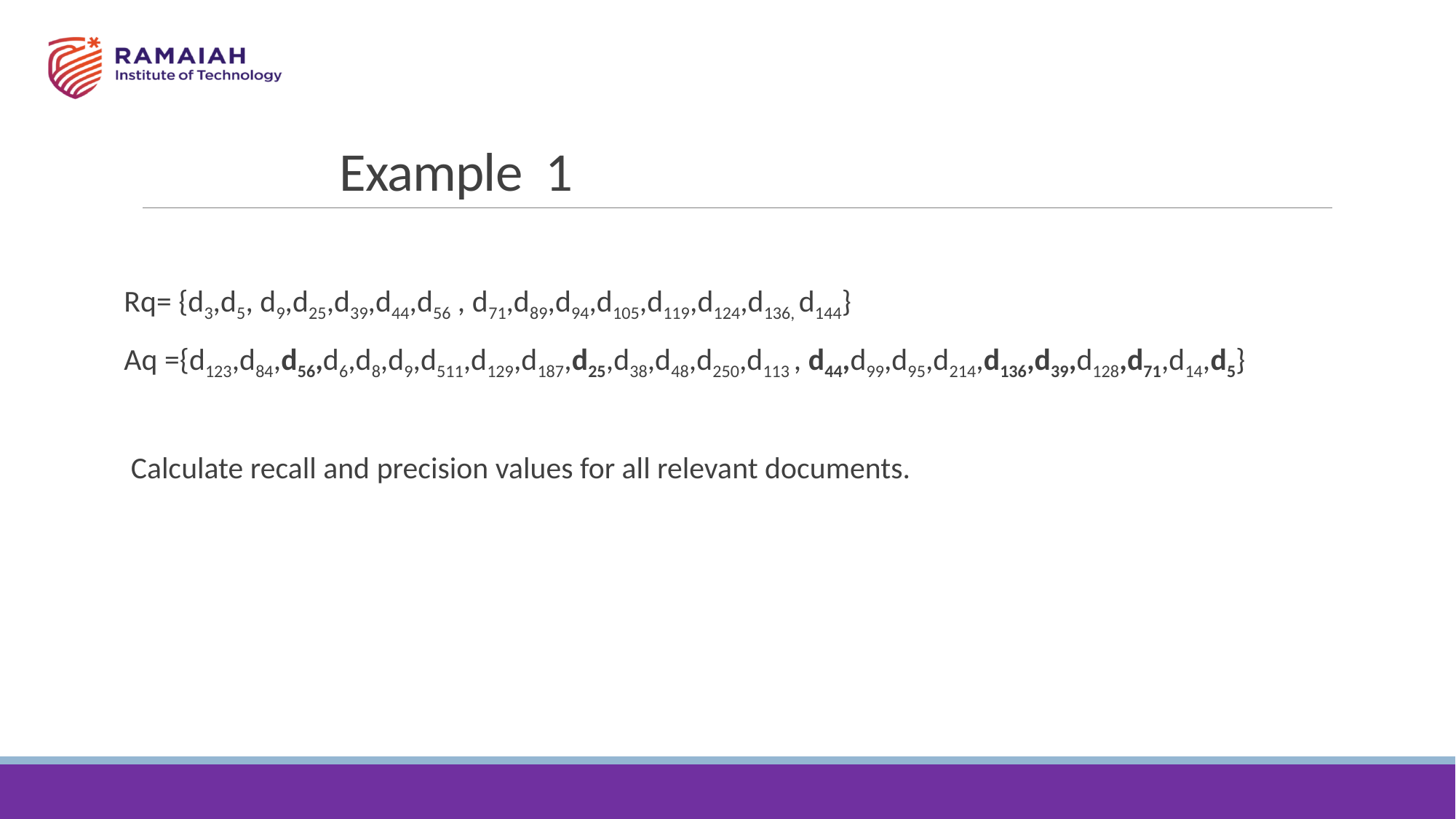

# Example  1
Rq= {d3,d5, d9,d25,d39,d44,d56 , d71,d89,d94,d105,d119,d124,d136, d144}
Aq ={d123,d84,d56,d6,d8,d9,d511,d129,d187,d25,d38,d48,d250,d113 , d44,d99,d95,d214,d136,d39,d128,d71,d14,d5}

 Calculate recall and precision values for all relevant documents.